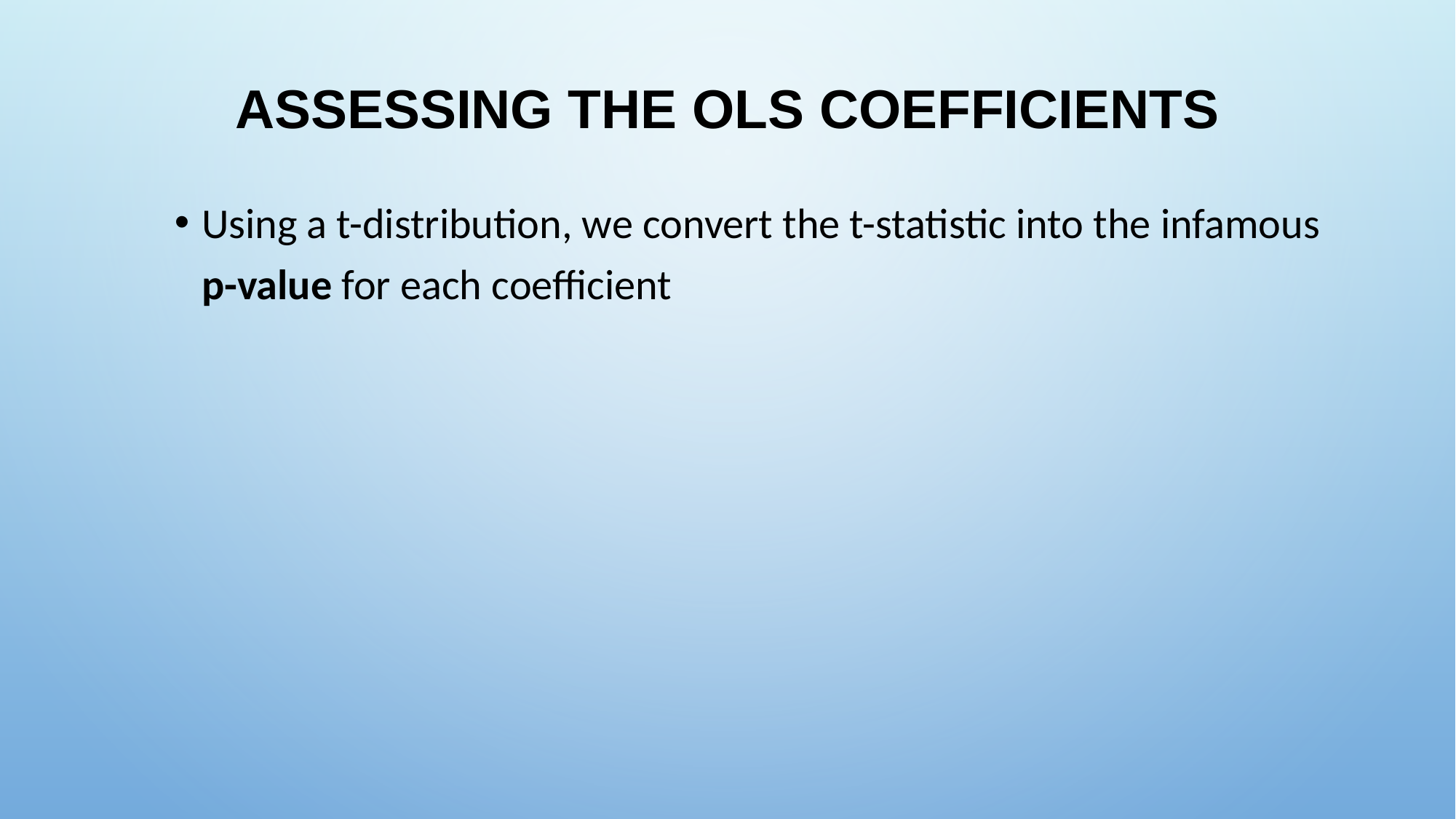

# Assessing the OLS coefficients
Using a t-distribution, we convert the t-statistic into the infamous p-value for each coefficient